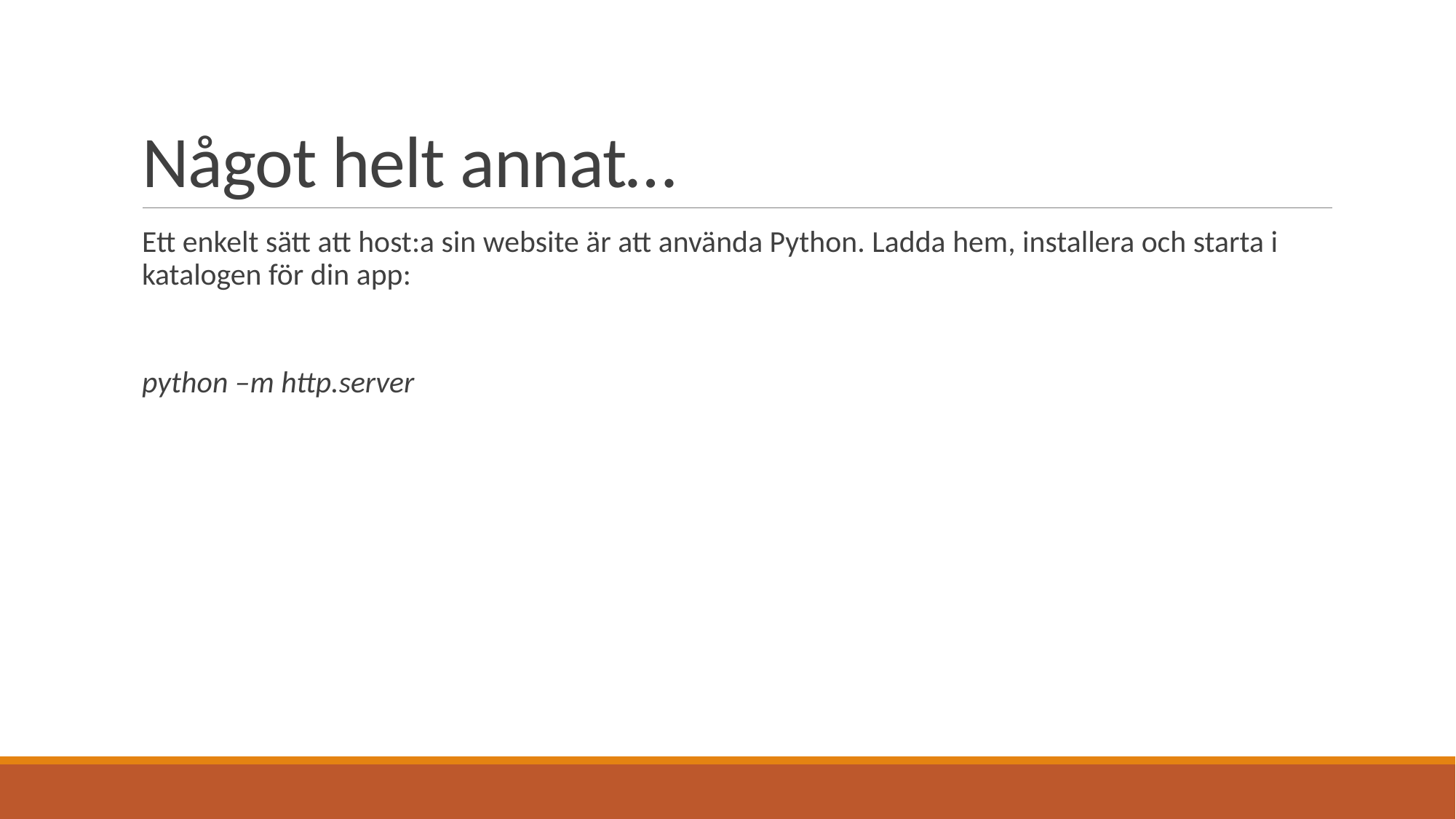

# Något helt annat…
Ett enkelt sätt att host:a sin website är att använda Python. Ladda hem, installera och starta i katalogen för din app:

python –m http.server